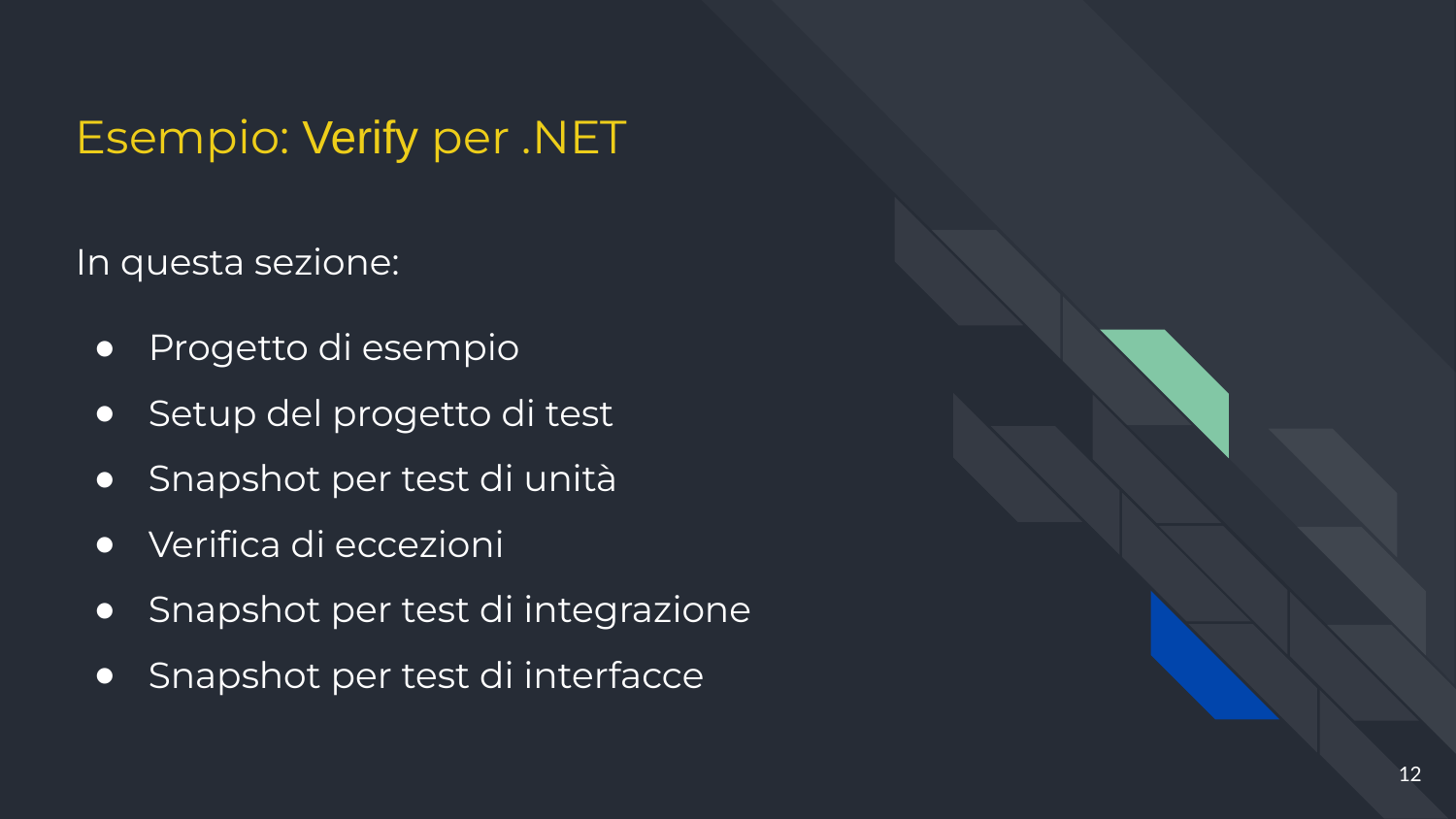

# Esempio: Verify per .NET
In questa sezione:
Progetto di esempio
Setup del progetto di test
Snapshot per test di unità
Verifica di eccezioni
Snapshot per test di integrazione
Snapshot per test di interfacce
12